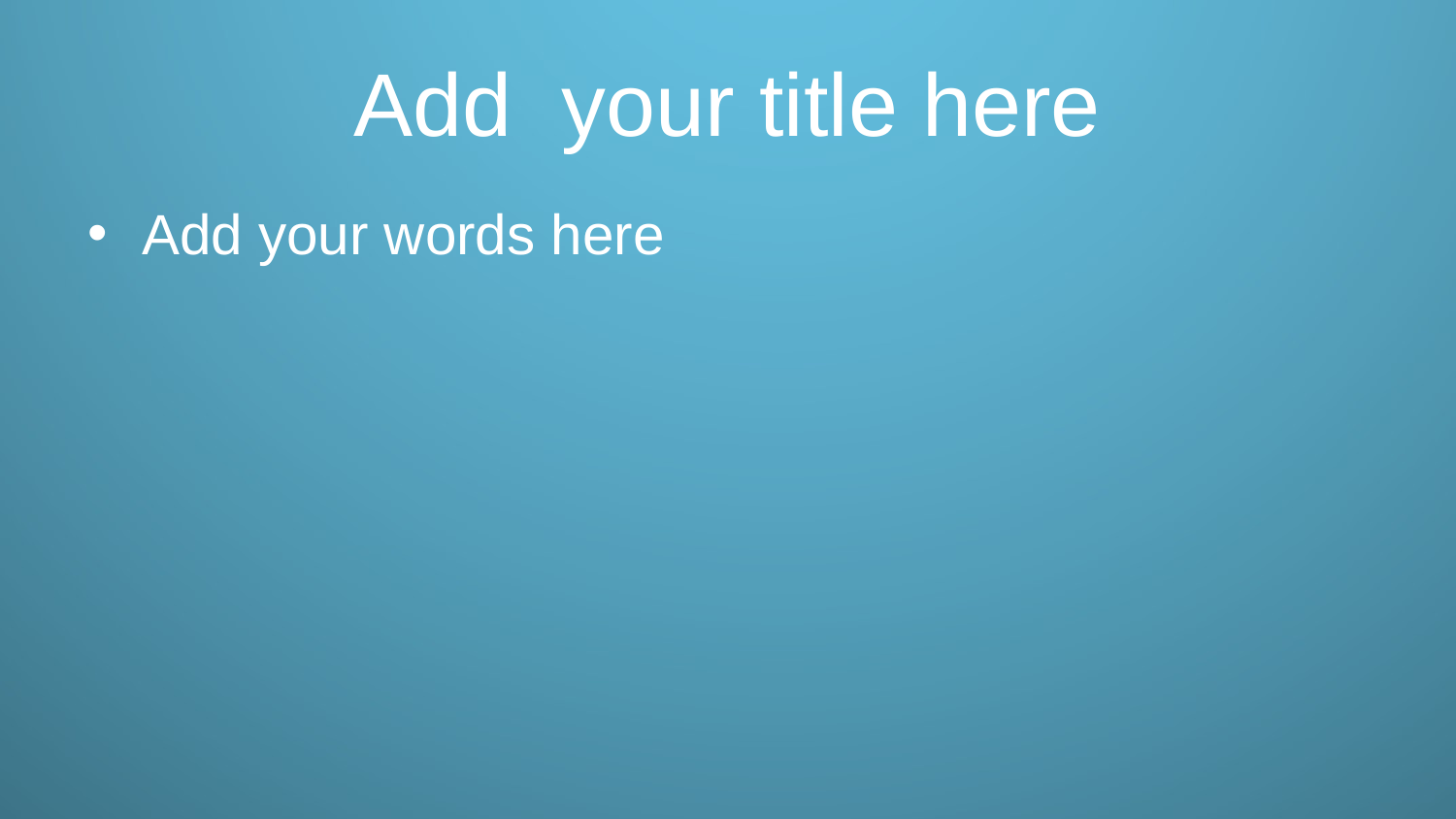

# Add  your title here
Add your words here